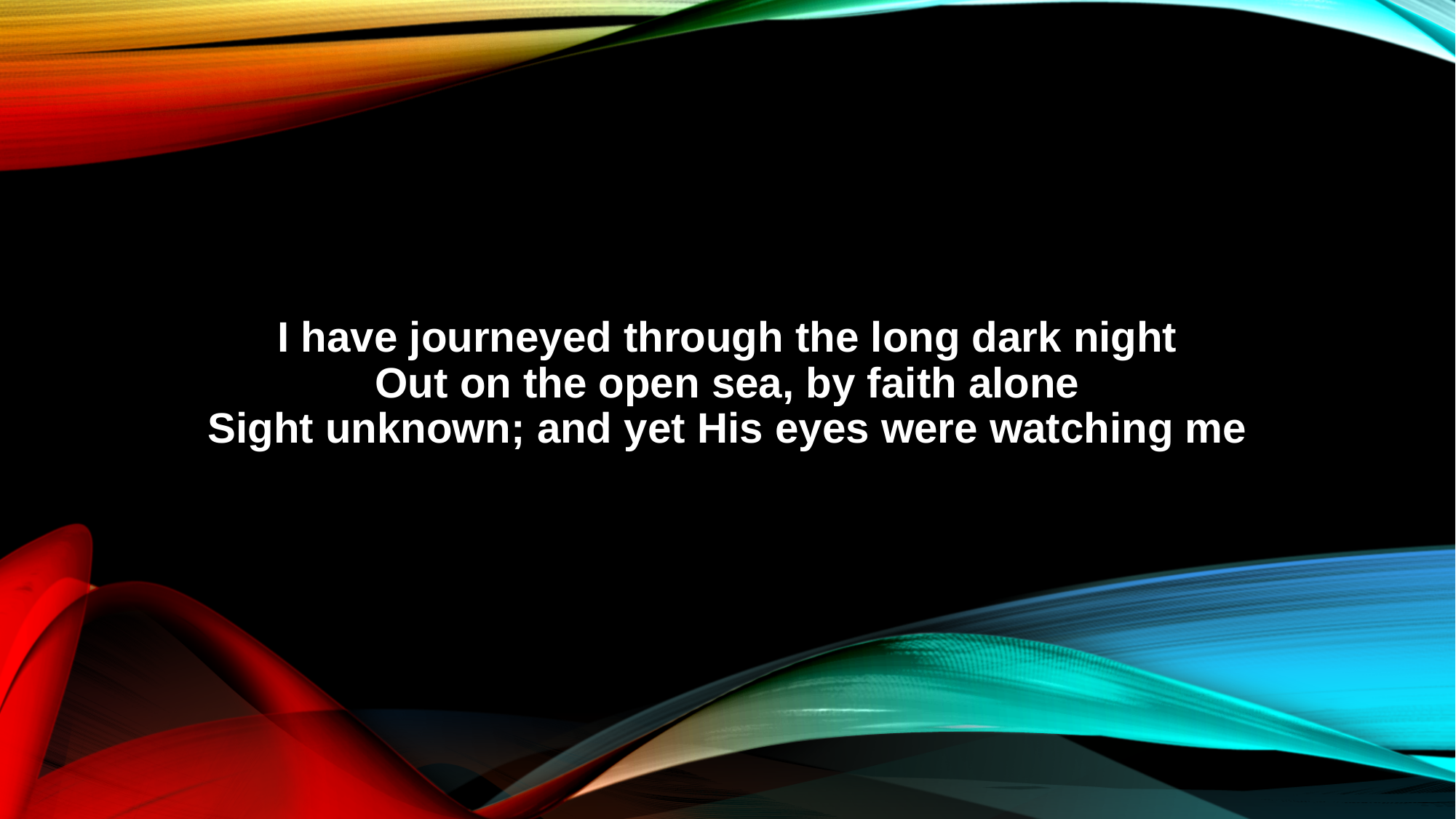

I have journeyed through the long dark night
Out on the open sea, by faith alone
Sight unknown; and yet His eyes were watching me